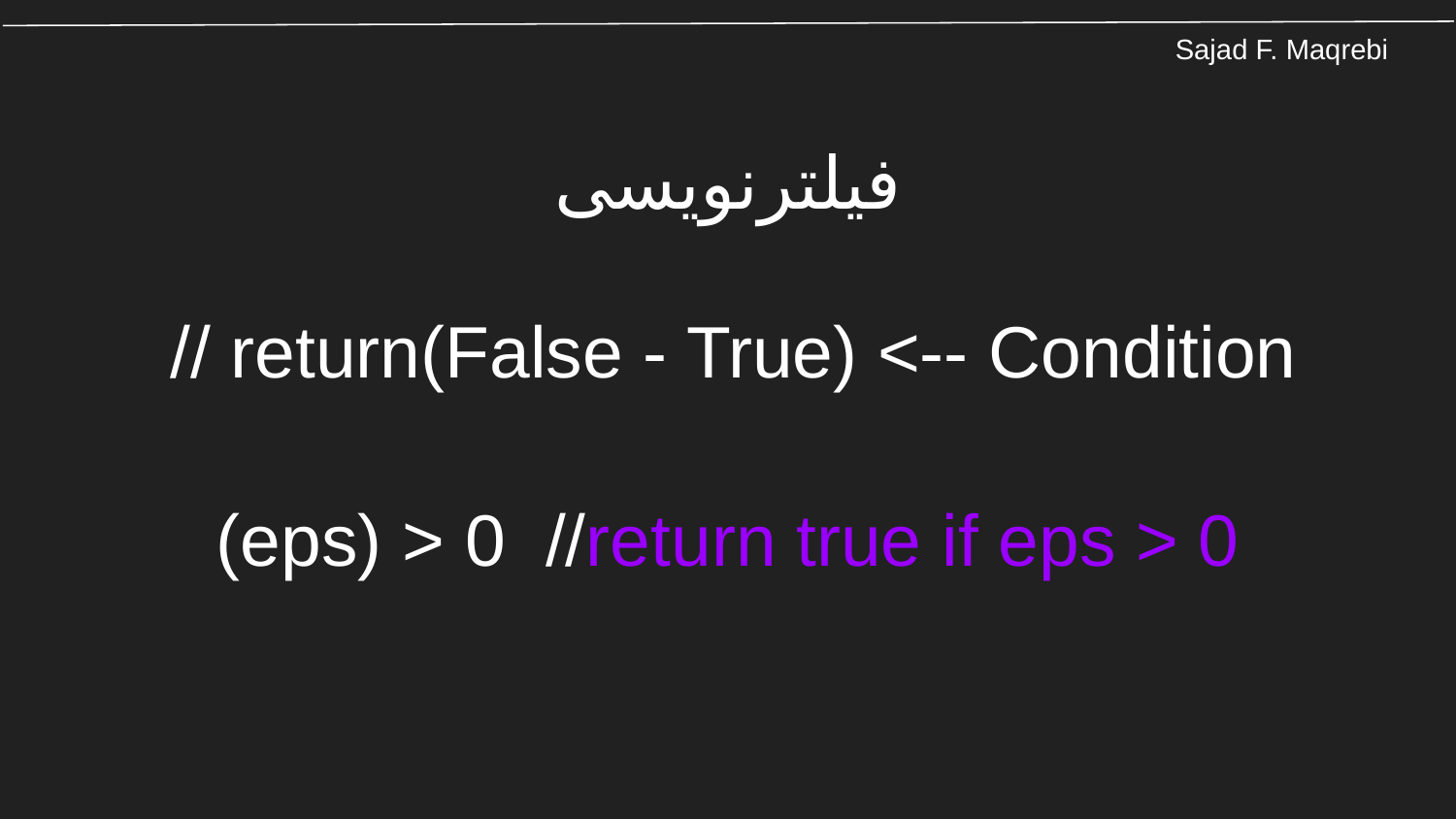

فیلترنویسی
# // return(False - True) <-- Condition
(eps) > 0  //return true if eps > 0